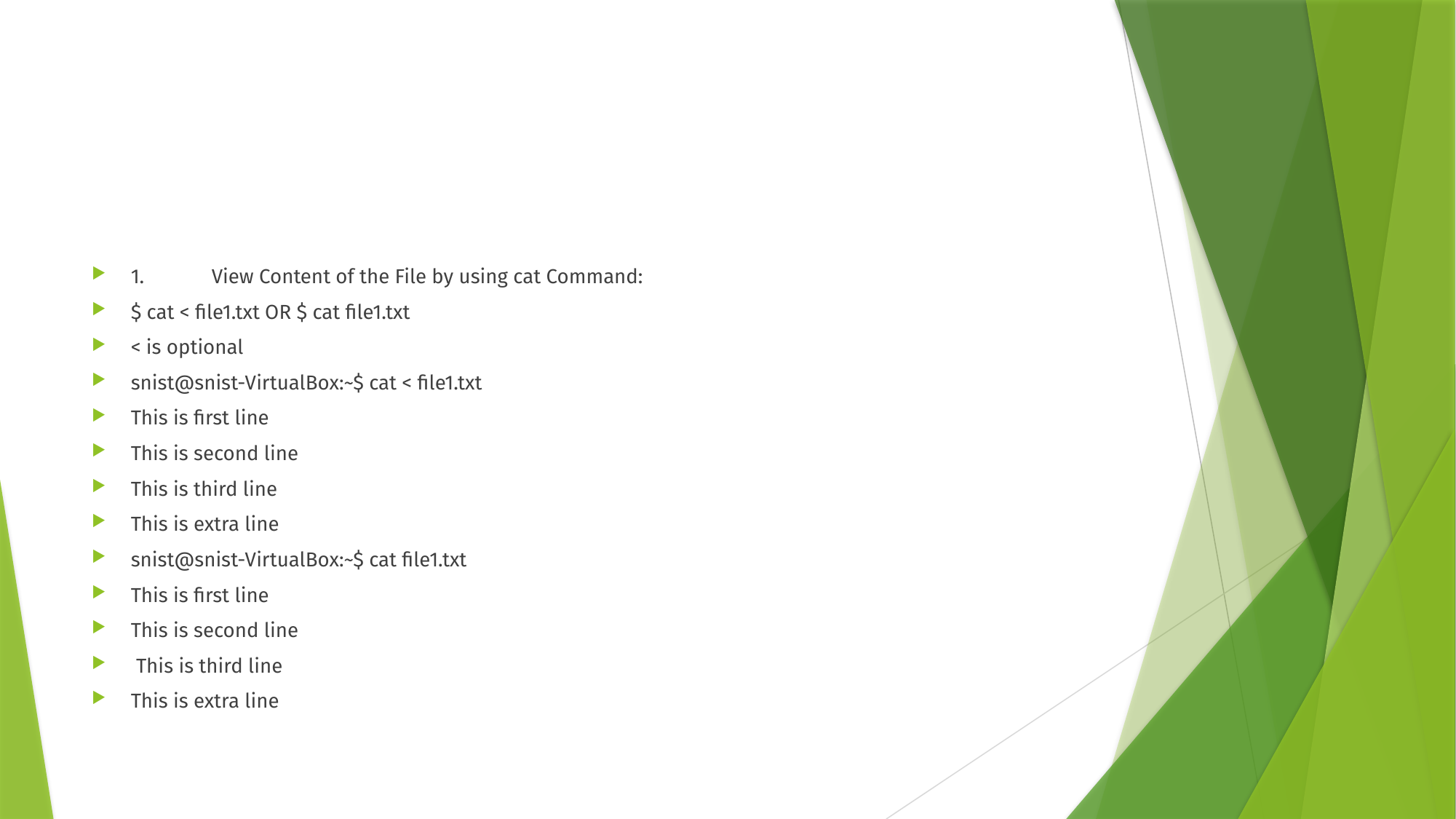

#
1.	View Content of the File by using cat Command:
$ cat < file1.txt OR $ cat file1.txt
< is optional
snist@snist-VirtualBox:~$ cat < file1.txt
This is first line
This is second line
This is third line
This is extra line
snist@snist-VirtualBox:~$ cat file1.txt
This is first line
This is second line
 This is third line
This is extra line